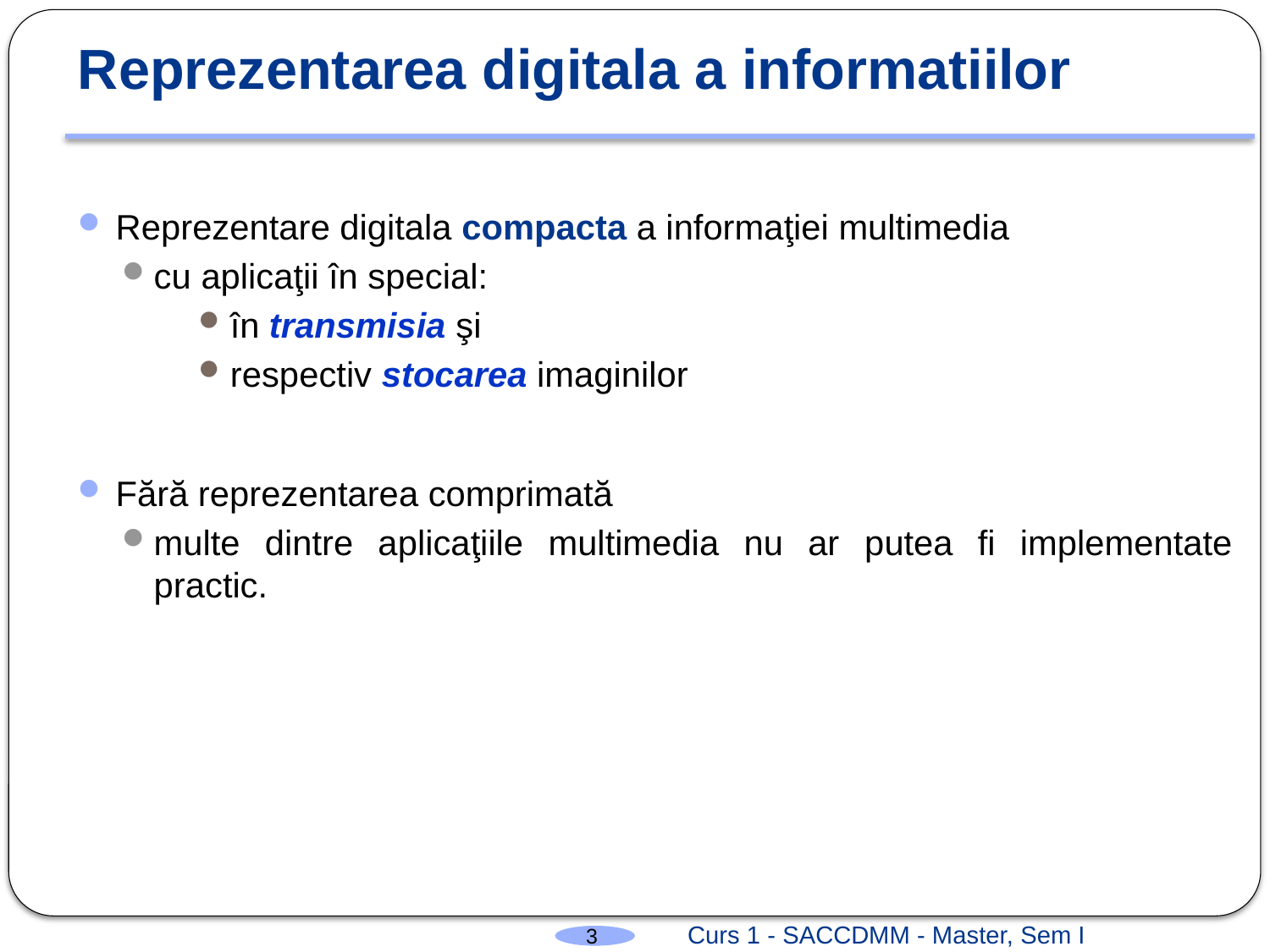

# Reprezentarea digitala a informatiilor

Reprezentare digitala compacta a informaţiei multimedia
cu aplicaţii în special:
în transmisia şi
respectiv stocarea imaginilor

Fără reprezentarea comprimată
multe dintre aplicaţiile multimedia nu ar putea fi implementate practic.

Curs 1 - SACCDMM - Master, Sem I
3